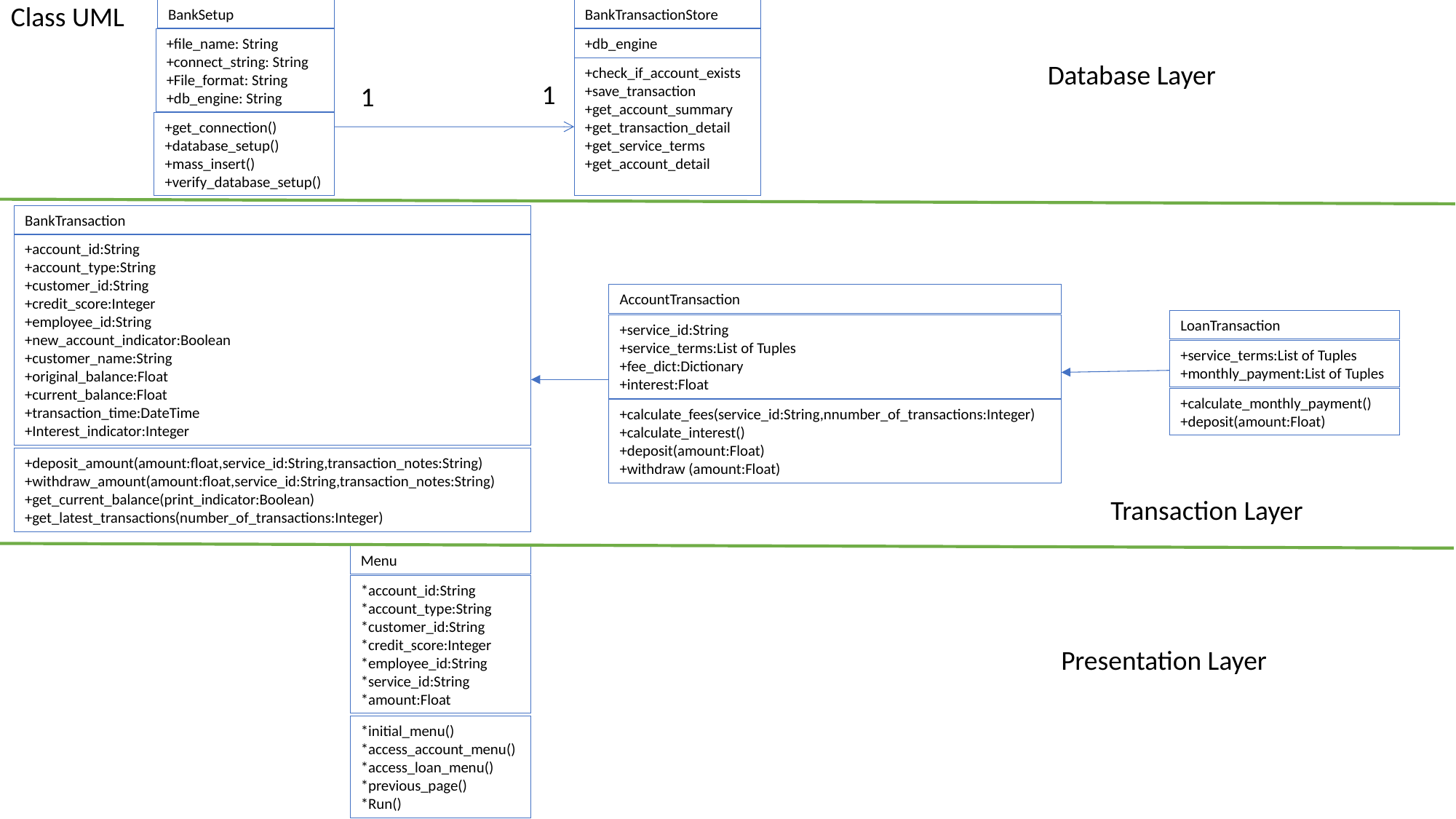

Class UML
BankSetup
BankTransactionStore
+file_name: String
+connect_string: String
+File_format: String
+db_engine: String
+db_engine
Database Layer
+check_if_account_exists
+save_transaction
+get_account_summary
+get_transaction_detail
+get_service_terms
+get_account_detail

1
1
+get_connection()
+database_setup()
+mass_insert()
+verify_database_setup()
BankTransaction
+account_id:String
+account_type:String
+customer_id:String
+credit_score:Integer
+employee_id:String
+new_account_indicator:Boolean
+customer_name:String
+original_balance:Float
+current_balance:Float
+transaction_time:DateTime
+Interest_indicator:Integer
AccountTransaction
LoanTransaction
+service_id:String
+service_terms:List of Tuples
+fee_dict:Dictionary
+interest:Float
+service_terms:List of Tuples
+monthly_payment:List of Tuples
+calculate_monthly_payment()
+deposit(amount:Float)
+calculate_fees(service_id:String,nnumber_of_transactions:Integer)
+calculate_interest()
+deposit(amount:Float)
+withdraw (amount:Float)
+deposit_amount(amount:float,service_id:String,transaction_notes:String)
+withdraw_amount(amount:float,service_id:String,transaction_notes:String)
+get_current_balance(print_indicator:Boolean)
+get_latest_transactions(number_of_transactions:Integer)
Transaction Layer
Menu
*account_id:String
*account_type:String
*customer_id:String
*credit_score:Integer
*employee_id:String
*service_id:String
*amount:Float
Presentation Layer
*initial_menu()
*access_account_menu()
*access_loan_menu()
*previous_page()
*Run()